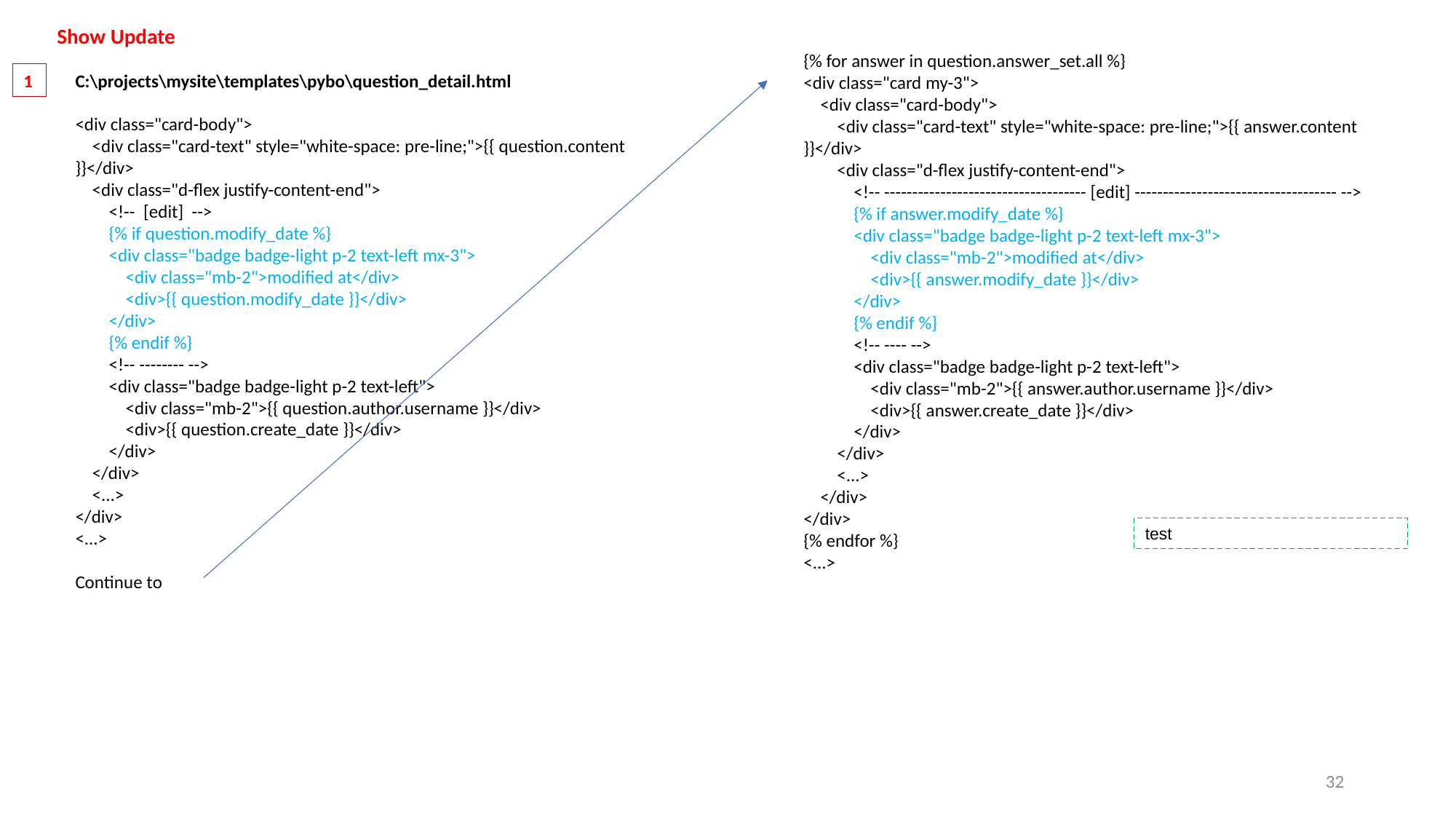

Show Update
{% for answer in question.answer_set.all %}
<div class="card my-3">
    <div class="card-body">
        <div class="card-text" style="white-space: pre-line;">{{ answer.content }}</div>
        <div class="d-flex justify-content-end">
            <!-- ------------------------------------ [edit] ------------------------------------ -->
            {% if answer.modify_date %}
            <div class="badge badge-light p-2 text-left mx-3">
                <div class="mb-2">modified at</div>
                <div>{{ answer.modify_date }}</div>
            </div>
            {% endif %}
            <!-- ---- -->
            <div class="badge badge-light p-2 text-left">
                <div class="mb-2">{{ answer.author.username }}</div>
                <div>{{ answer.create_date }}</div>
            </div>
        </div>
        <...>
    </div>
</div>
{% endfor %}
<...>

1
C:\projects\mysite\templates\pybo\question_detail.html

<div class="card-body">
    <div class="card-text" style="white-space: pre-line;">{{ question.content }}</div>
    <div class="d-flex justify-content-end">
        <!--  [edit]  -->
        {% if question.modify_date %}
        <div class="badge badge-light p-2 text-left mx-3">
            <div class="mb-2">modified at</div>
            <div>{{ question.modify_date }}</div>
        </div>
        {% endif %}
        <!-- -------- -->
        <div class="badge badge-light p-2 text-left">
            <div class="mb-2">{{ question.author.username }}</div>
            <div>{{ question.create_date }}</div>
        </div>
    </div>
    <...>
</div>
<...>

Continue to

test
32